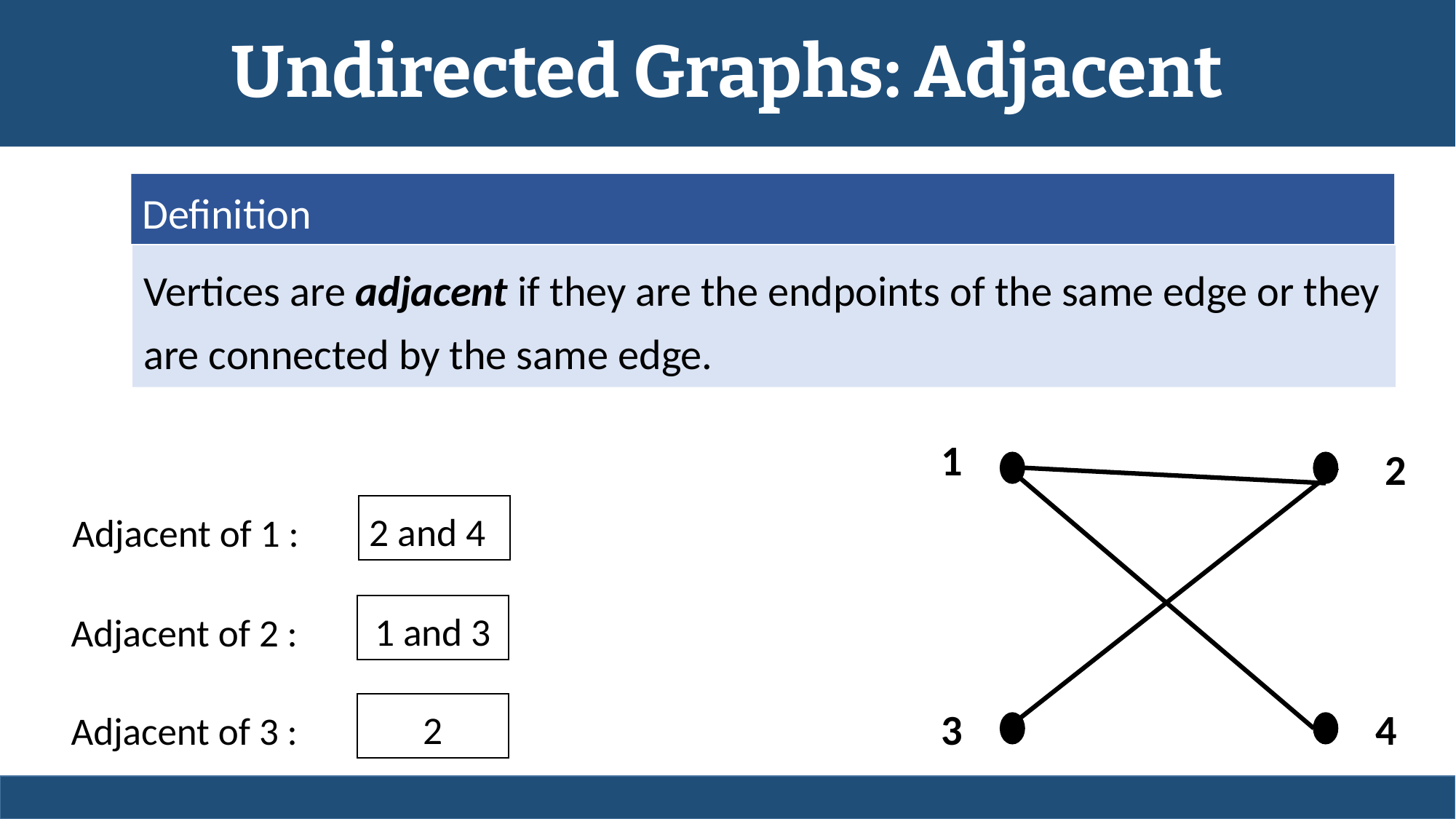

# Undirected Graphs: Adjacent
Definition
Vertices are adjacent if they are the endpoints of the same edge or they are connected by the same edge.

1
2

4
3

2 and 4

Adjacent of 1 :

1 and 3

Adjacent of 2 :

2

Adjacent of 3 :